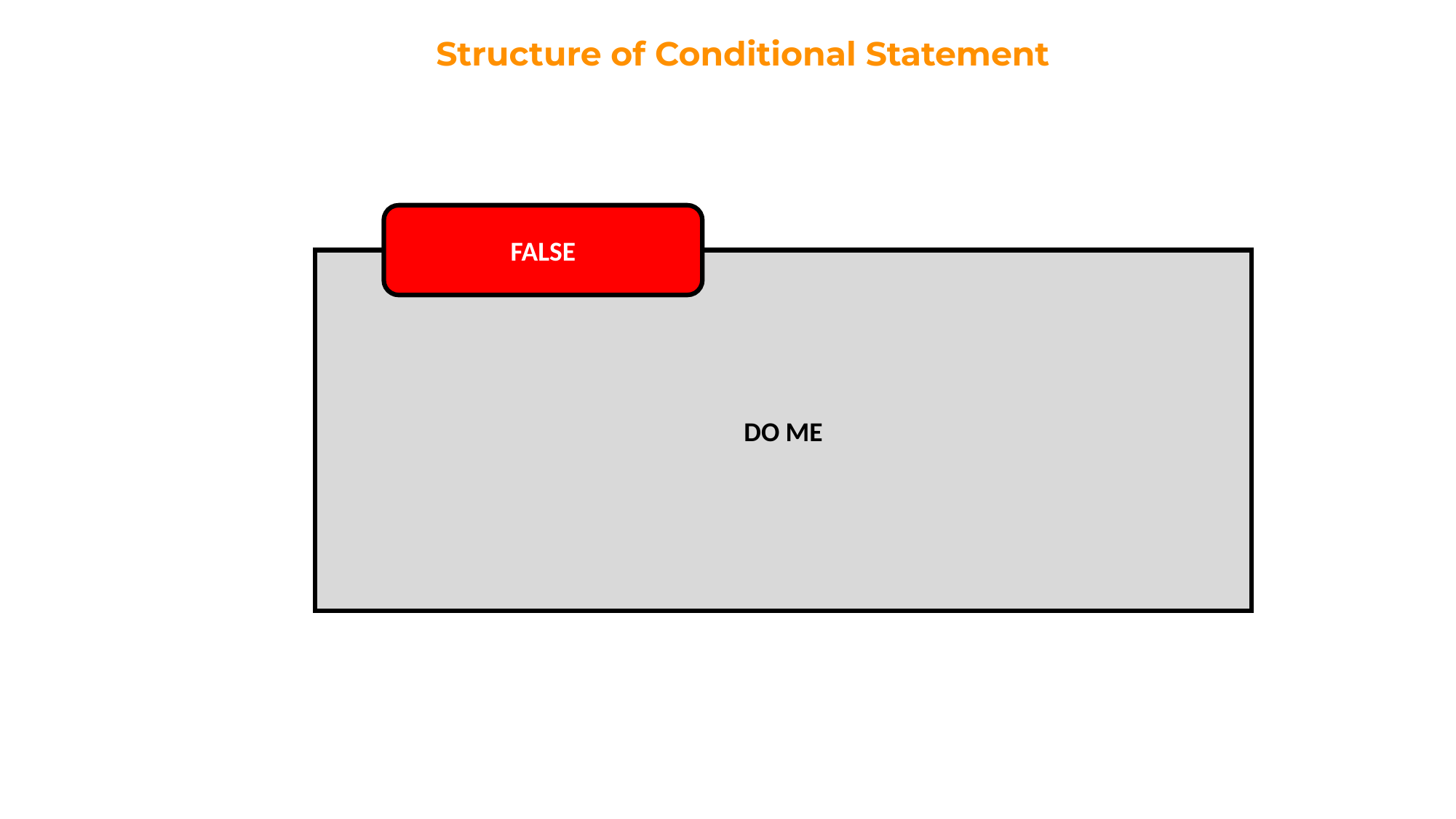

Structure of Conditional Statement
FALSE
DO ME